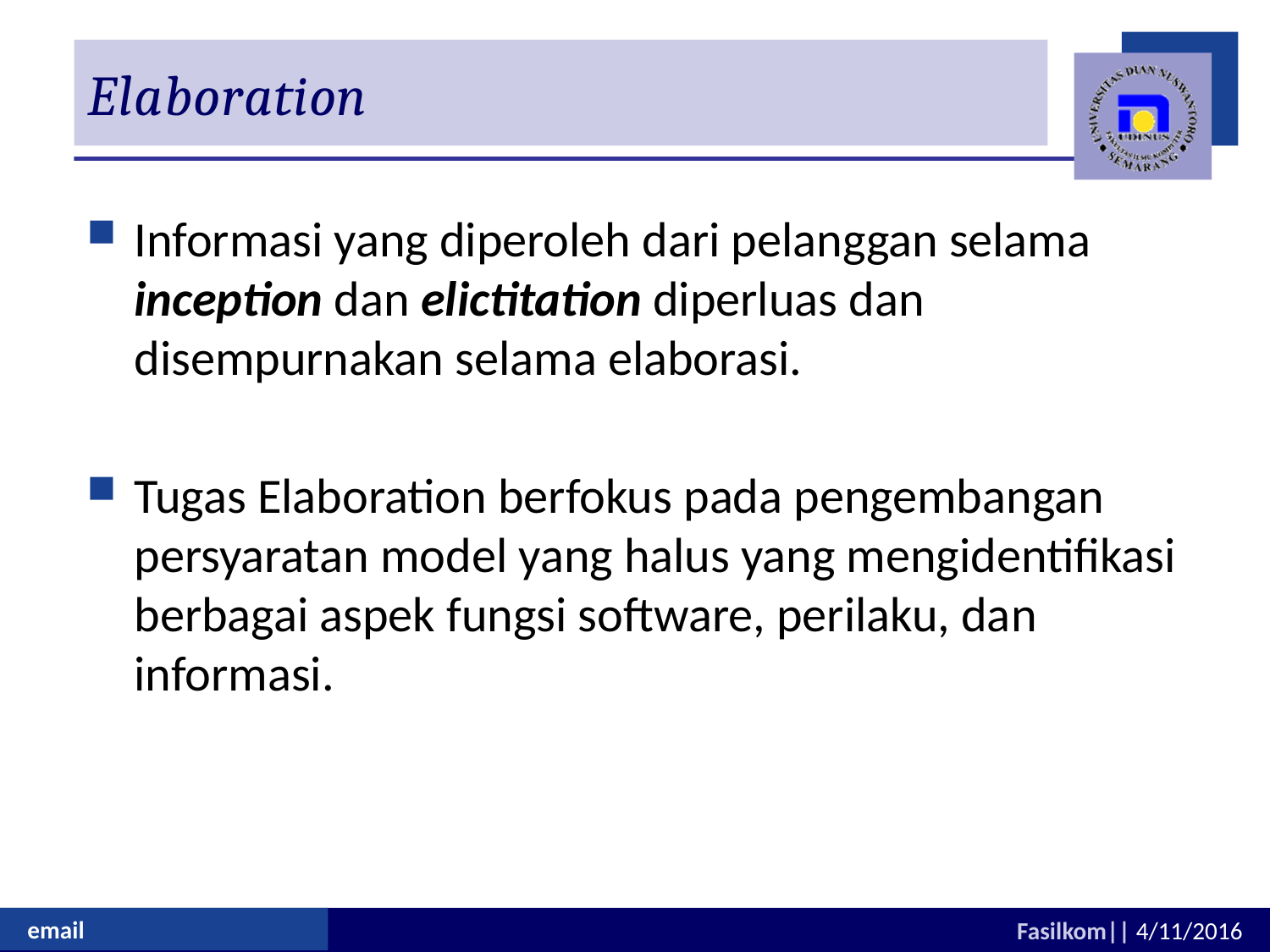

# Elaboration
Informasi yang diperoleh dari pelanggan selama inception dan elictitation diperluas dan disempurnakan selama elaborasi.

Tugas Elaboration berfokus pada pengembangan persyaratan model yang halus yang mengidentifikasi berbagai aspek fungsi software, perilaku, dan informasi.